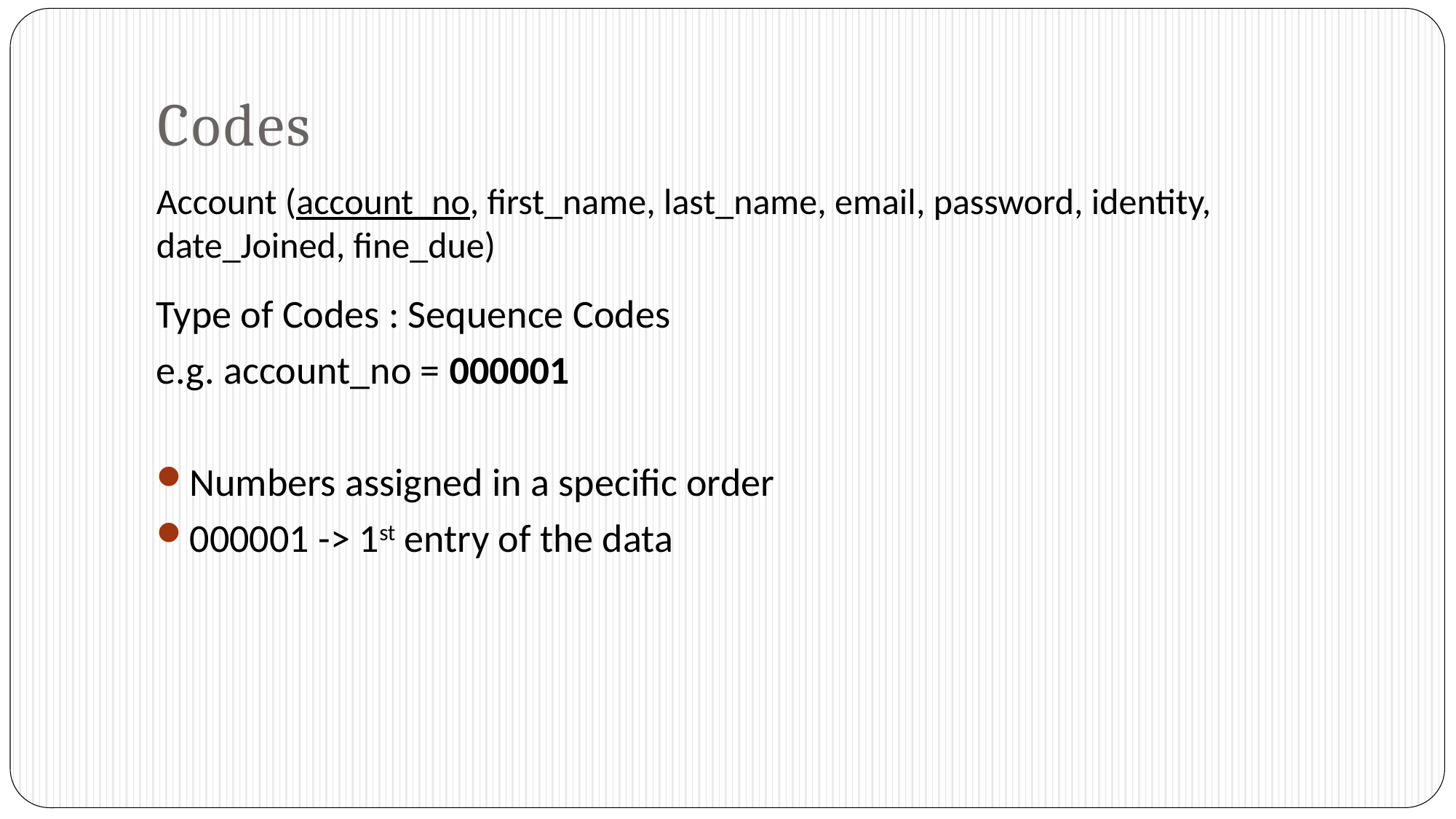

# Codes
Account (account_no, first_name, last_name, email, password, identity, date_Joined, fine_due)

Type of Codes : Sequence Codes
e.g. account_no = 000001

Numbers assigned in a specific order
000001 -> 1st entry of the data